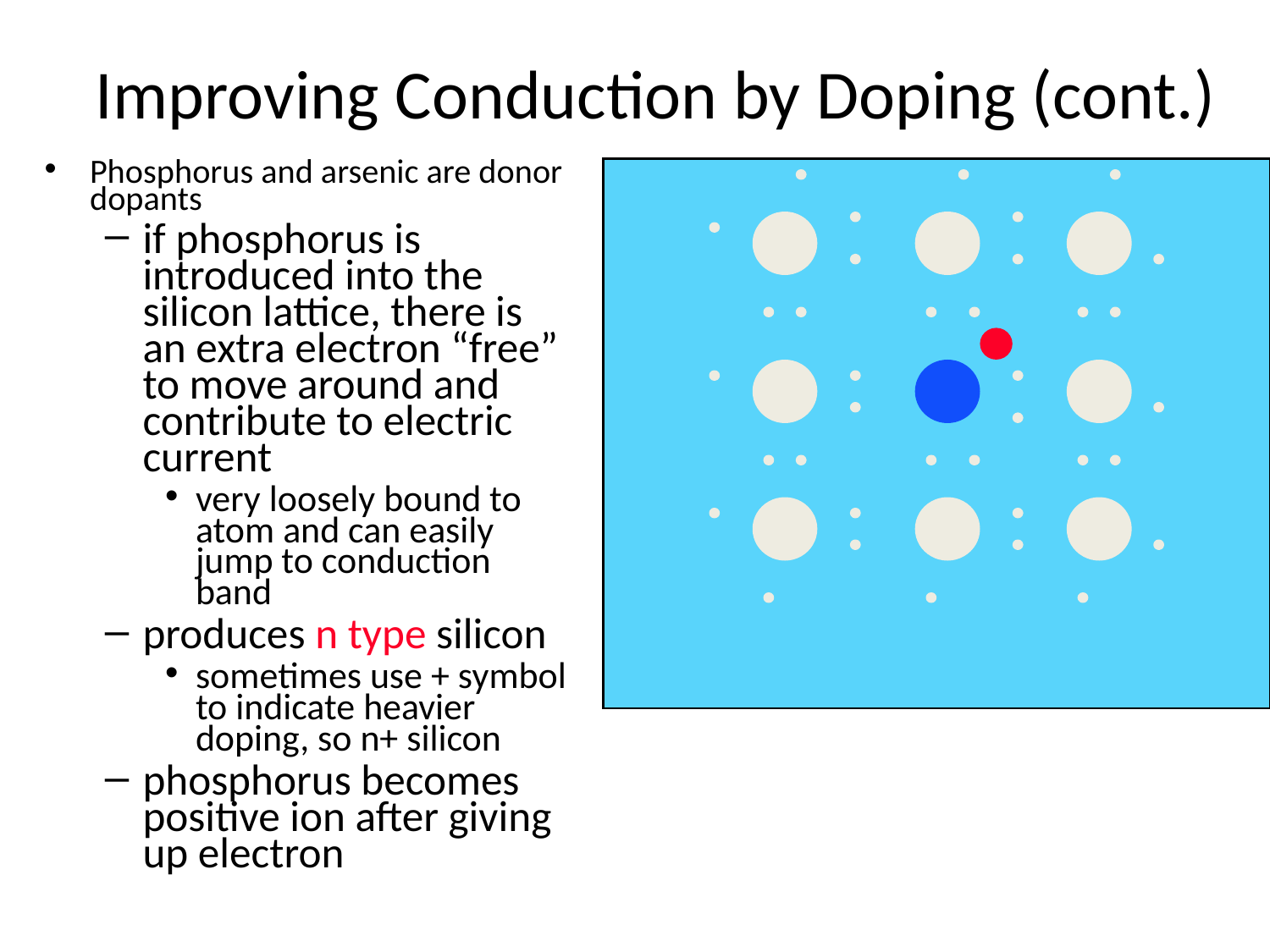

# Improving Conduction by Doping (cont.)
Phosphorus and arsenic are donor dopants
if phosphorus is introduced into the silicon lattice, there is an extra electron “free” to move around and contribute to electric current
very loosely bound to atom and can easily jump to conduction band
produces n type silicon
sometimes use + symbol to indicate heavier doping, so n+ silicon
phosphorus becomes positive ion after giving up electron